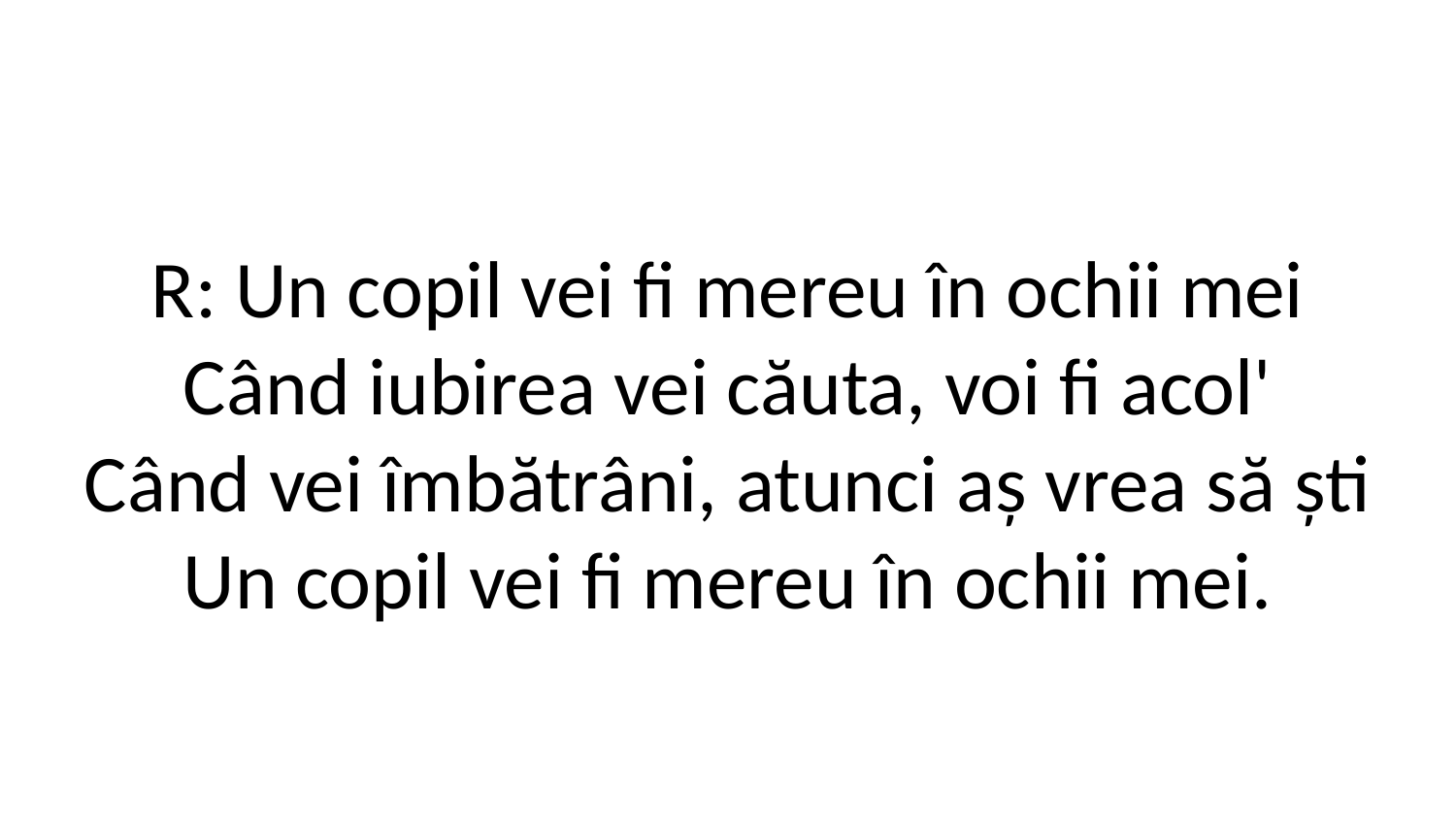

R: Un copil vei fi mereu în ochii mei
Când iubirea vei căuta, voi fi acol'
Când vei îmbătrâni, atunci aș vrea să ști
Un copil vei fi mereu în ochii mei.